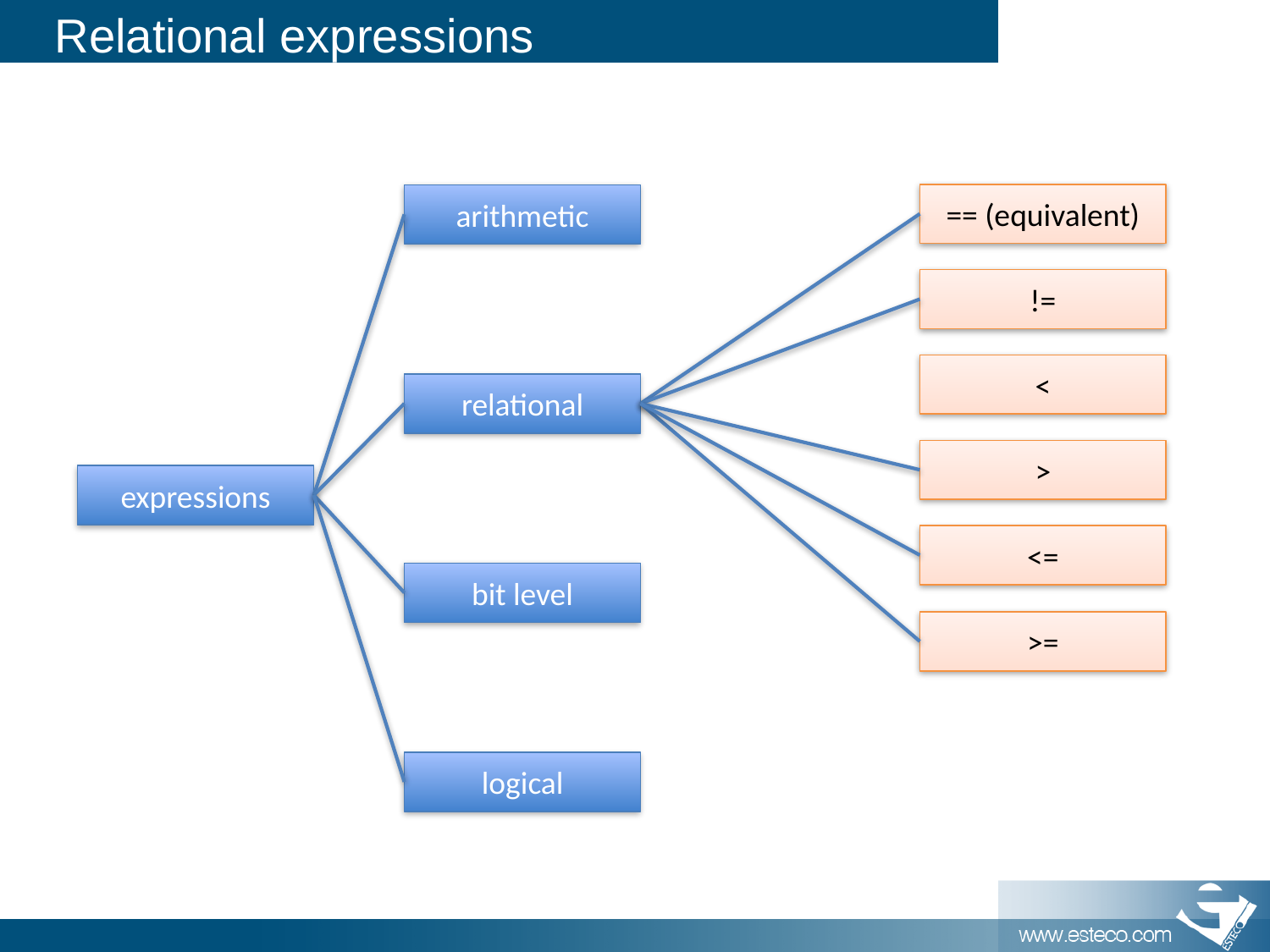

# Relational expressions
== (equivalent)
arithmetic
!=
<
relational
>
expressions
<=
bit level
>=
logical